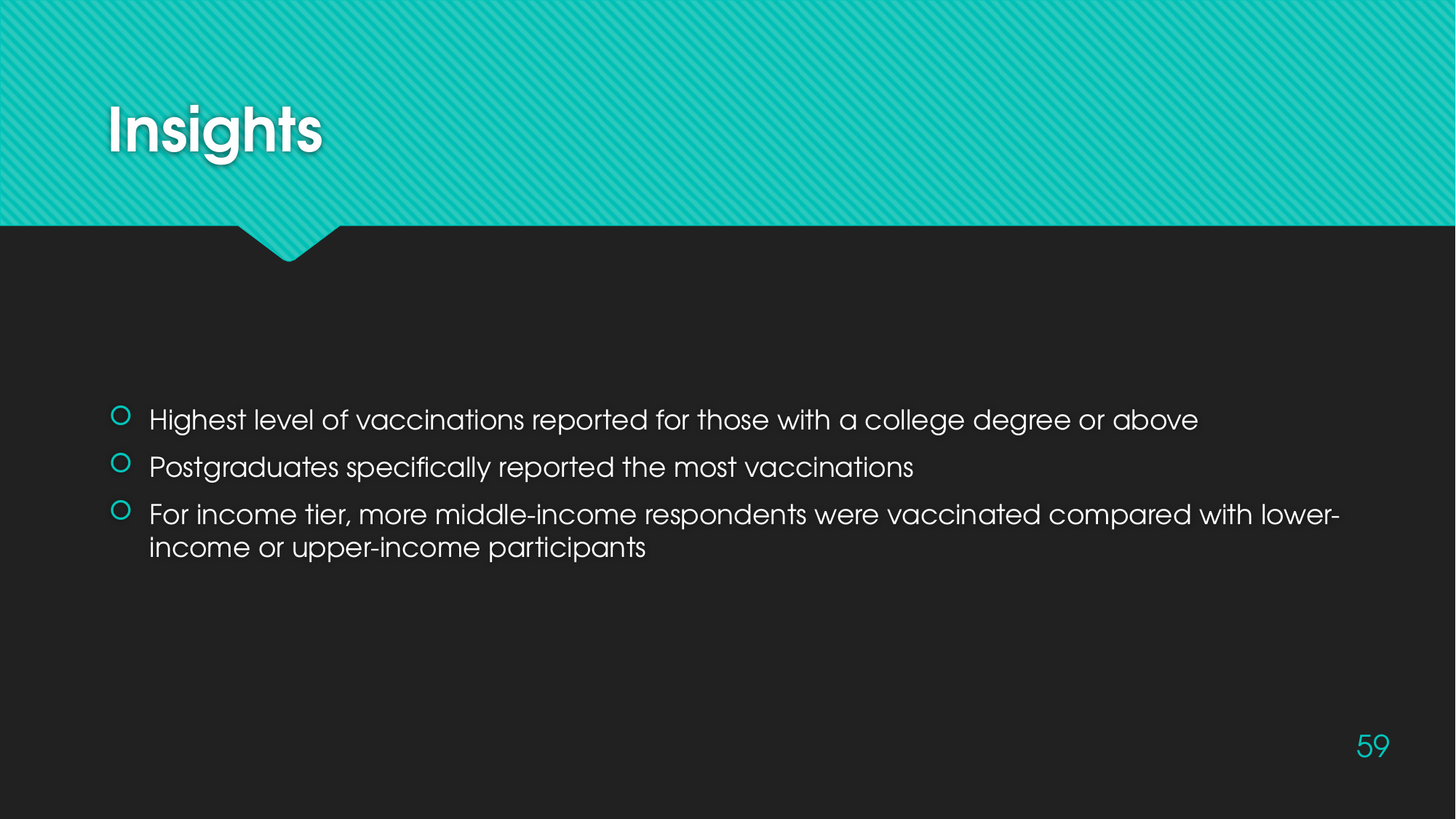

# Insights
Highest level of vaccinations reported for those with a college degree or above
Postgraduates specifically reported the most vaccinations
For income tier, more middle-income respondents were vaccinated compared with lower-income or upper-income participants
59